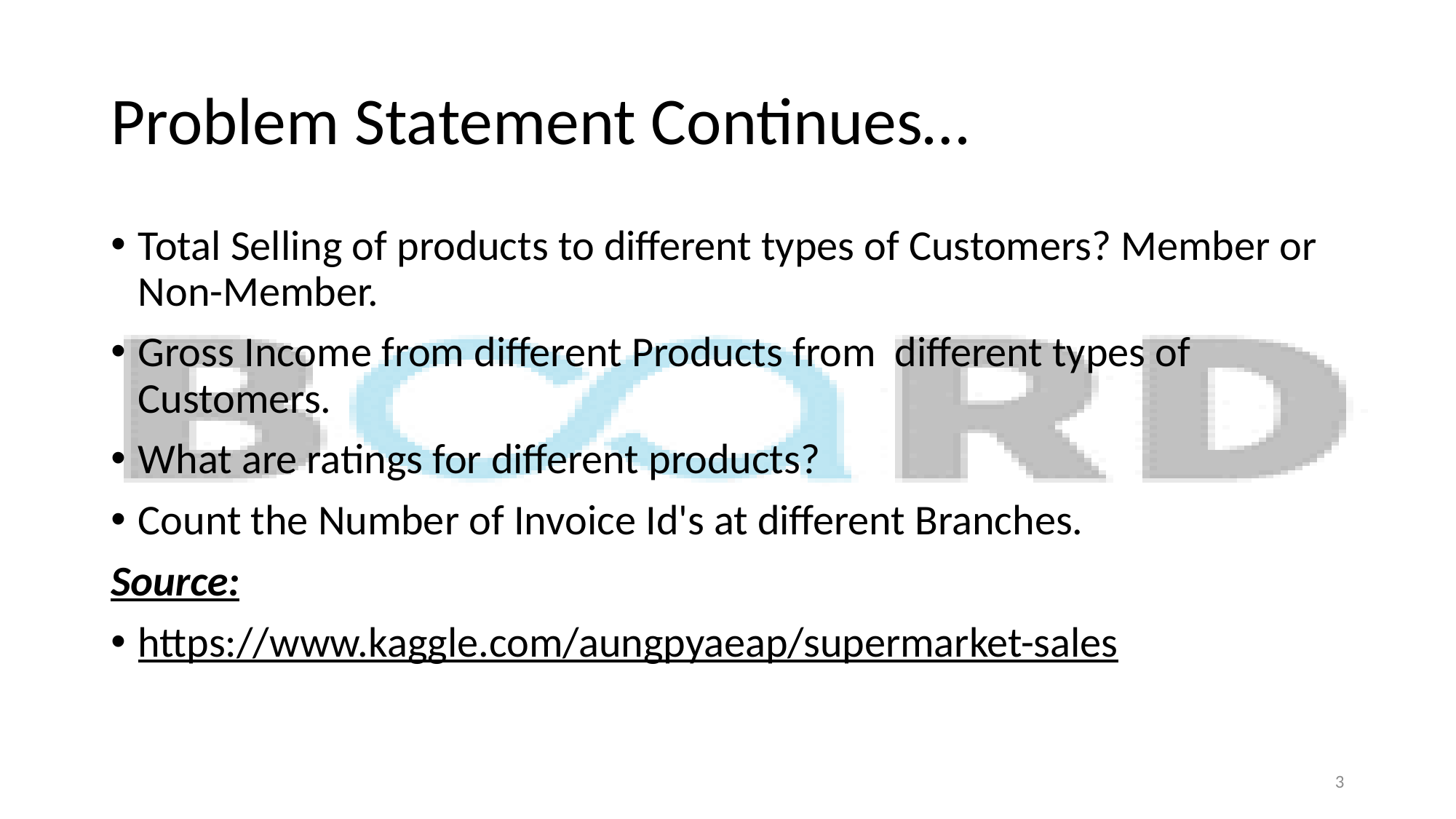

# Problem Statement Continues…
Total Selling of products to different types of Customers? Member or Non-Member.
Gross Income from different Products from  different types of Customers.
What are ratings for different products?
Count the Number of Invoice Id's at different Branches.
Source:
https://www.kaggle.com/aungpyaeap/supermarket-sales

3